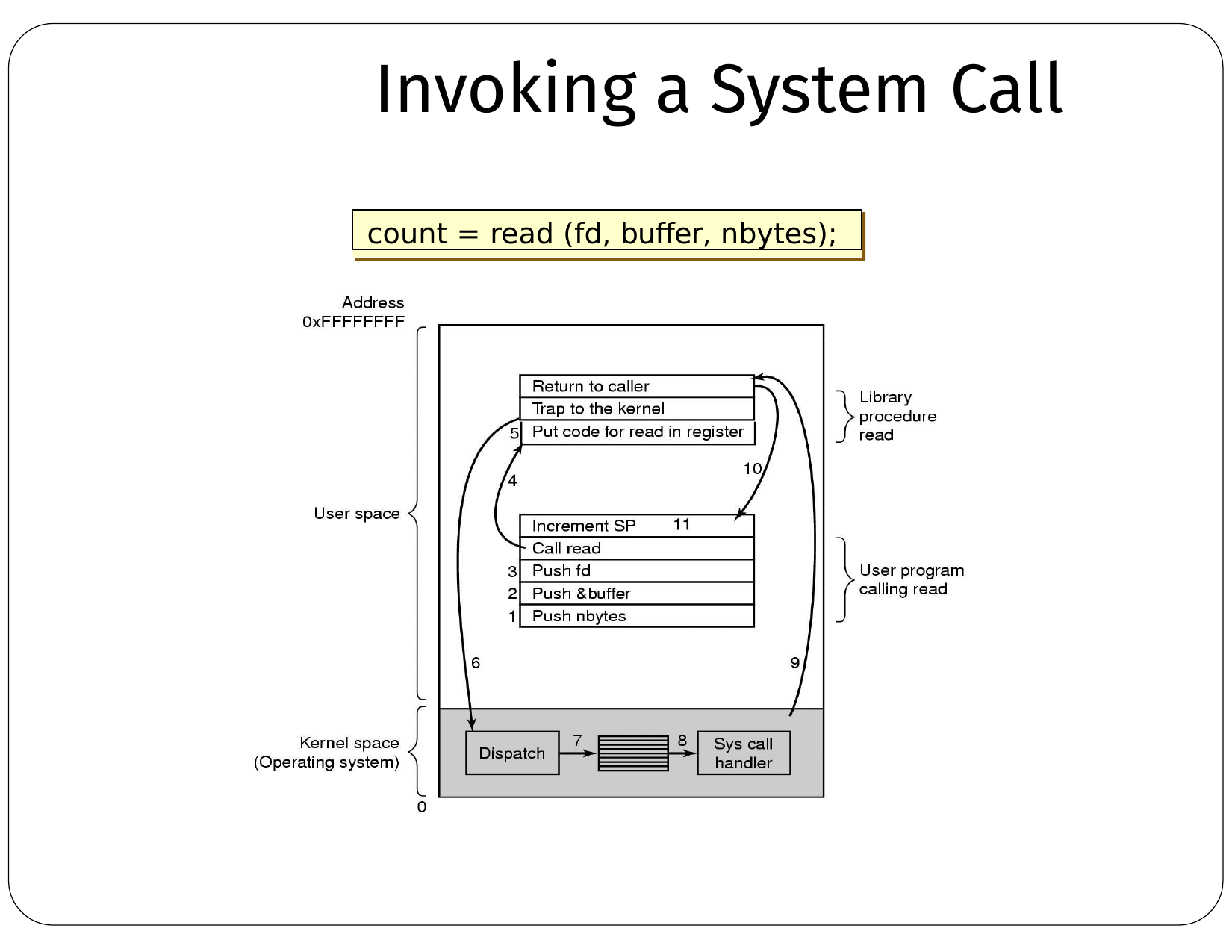

# Invoking a System Call

count = read (fd, buffer, nbytes);

21